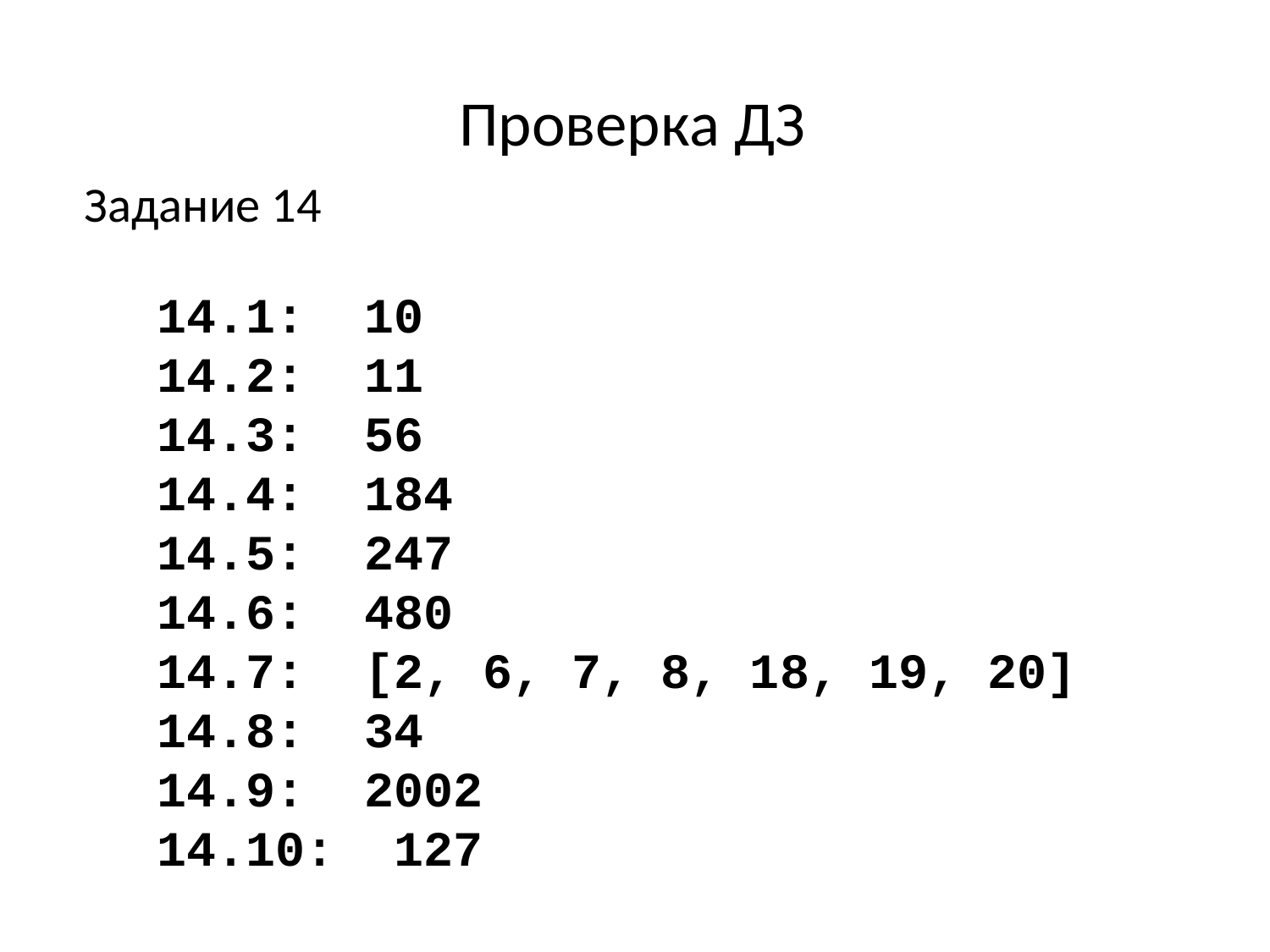

Проверка ДЗ
Задание 14
14.1:  10
14.2:  11
14.3:  56
14.4:  184
14.5:  247
14.6:  480
14.7:  [2, 6, 7, 8, 18, 19, 20]
14.8:  34
14.9:  2002
14.10:  127